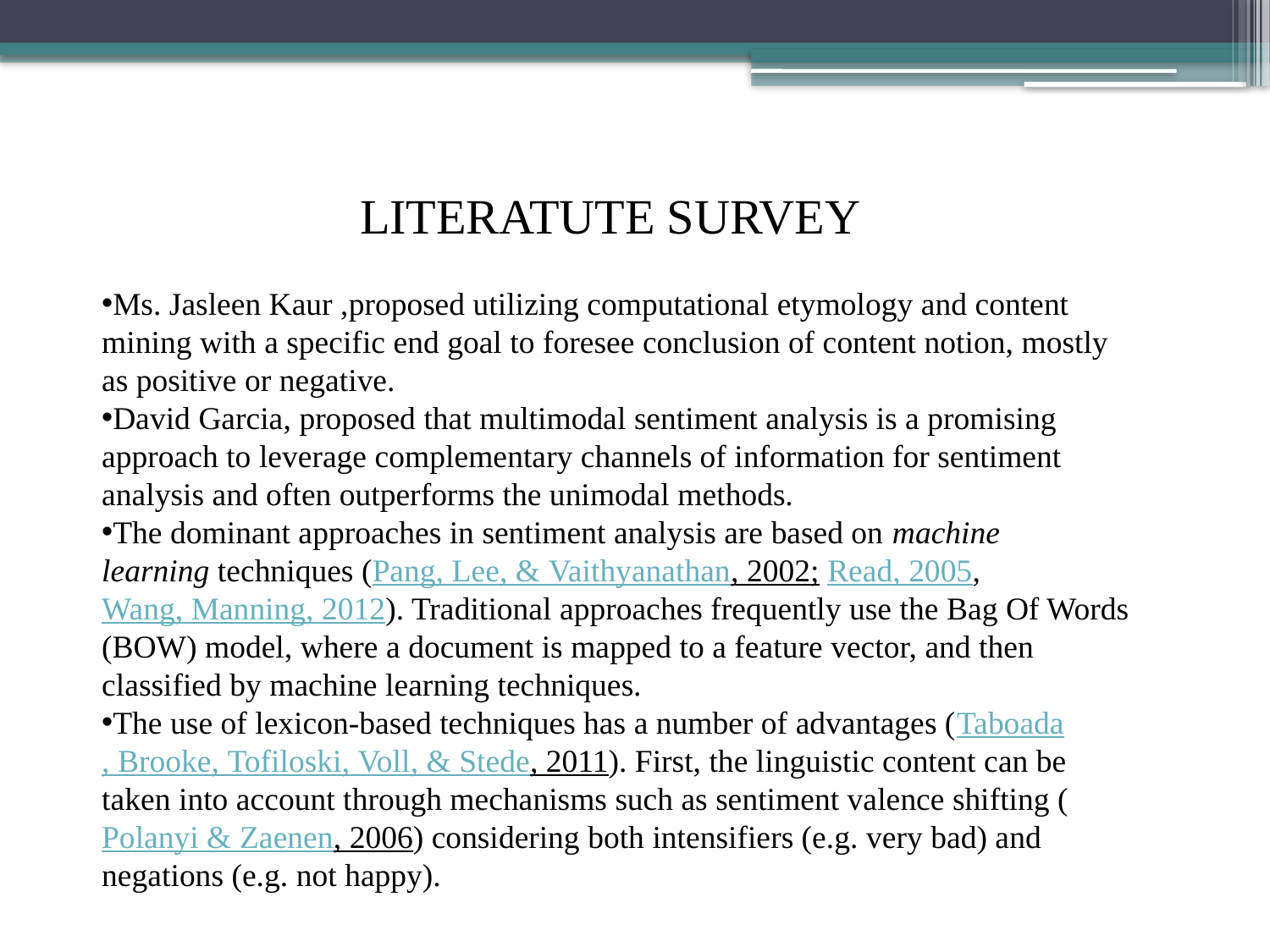

LITERATUTE SURVEY
Ms. Jasleen Kaur ,proposed utilizing computational etymology and content mining with a specific end goal to foresee conclusion of content notion, mostly as positive or negative.
David Garcia, proposed that multimodal sentiment analysis is a promising approach to leverage complementary channels of information for sentiment analysis and often outperforms the unimodal methods.
The dominant approaches in sentiment analysis are based on machine learning techniques (Pang, Lee, & Vaithyanathan, 2002; Read, 2005, Wang, Manning, 2012). Traditional approaches frequently use the Bag Of Words (BOW) model, where a document is mapped to a feature vector, and then classified by machine learning techniques.
The use of lexicon-based techniques has a number of advantages (Taboada, Brooke, Tofiloski, Voll, & Stede, 2011). First, the linguistic content can be taken into account through mechanisms such as sentiment valence shifting (Polanyi & Zaenen, 2006) considering both intensifiers (e.g. very bad) and negations (e.g. not happy).